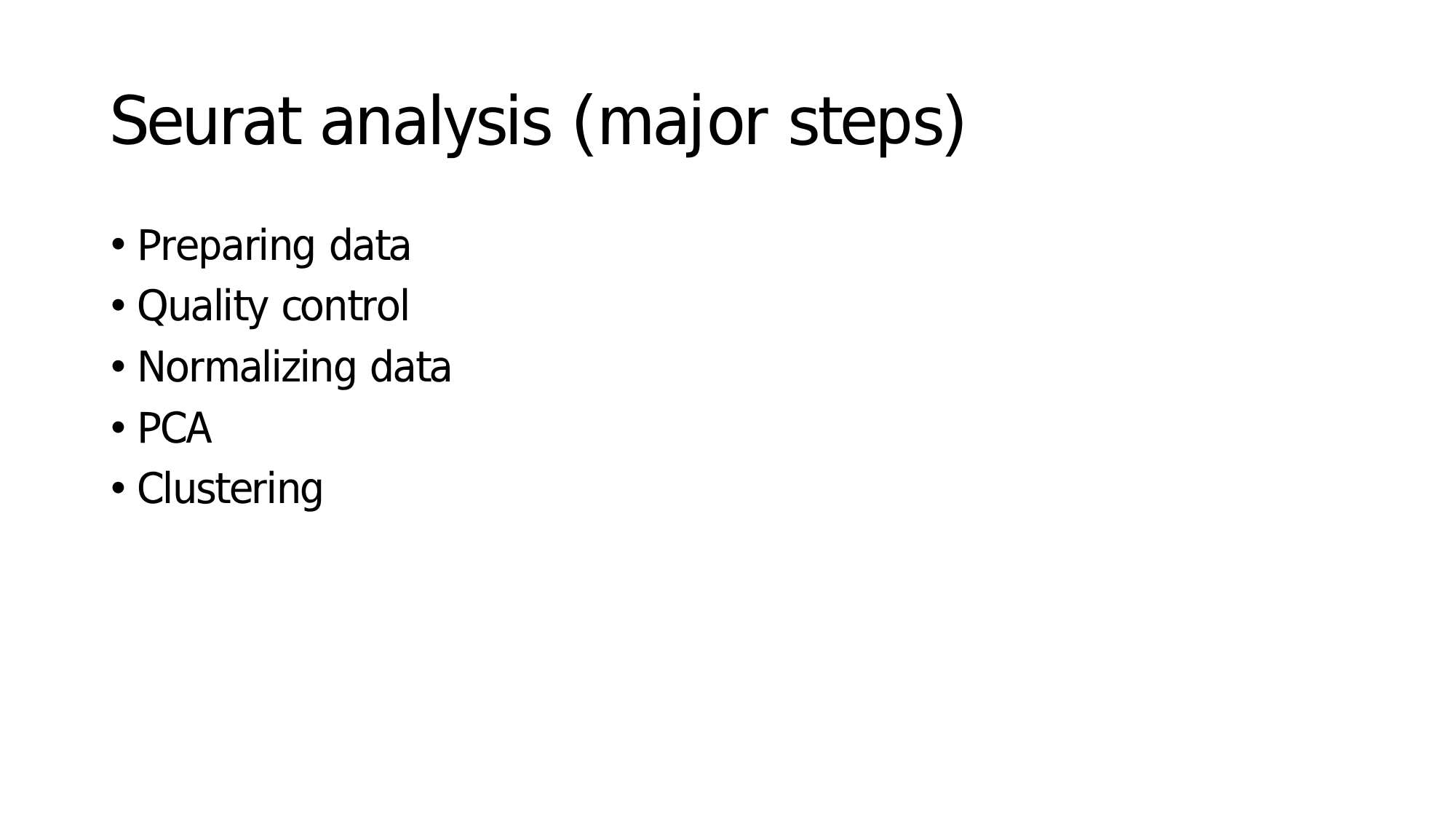

# Seurat analysis (major steps)
Preparing data
Quality control
Normalizing data
PCA
Clustering